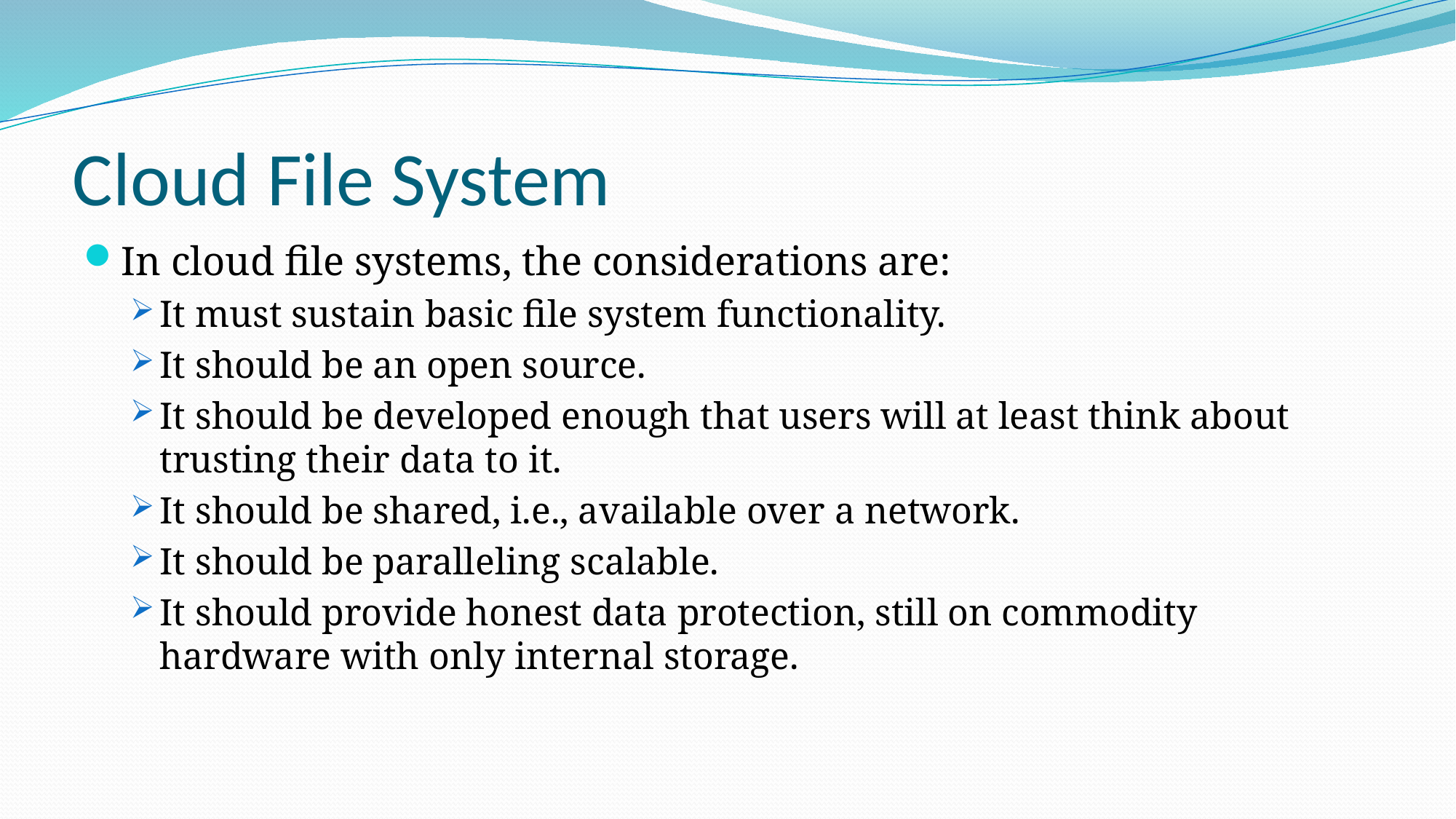

# Cloud File System
In cloud file systems, the considerations are:
It must sustain basic file system functionality.
It should be an open source.
It should be developed enough that users will at least think about trusting their data to it.
It should be shared, i.e., available over a network.
It should be paralleling scalable.
It should provide honest data protection, still on commodity hardware with only internal storage.